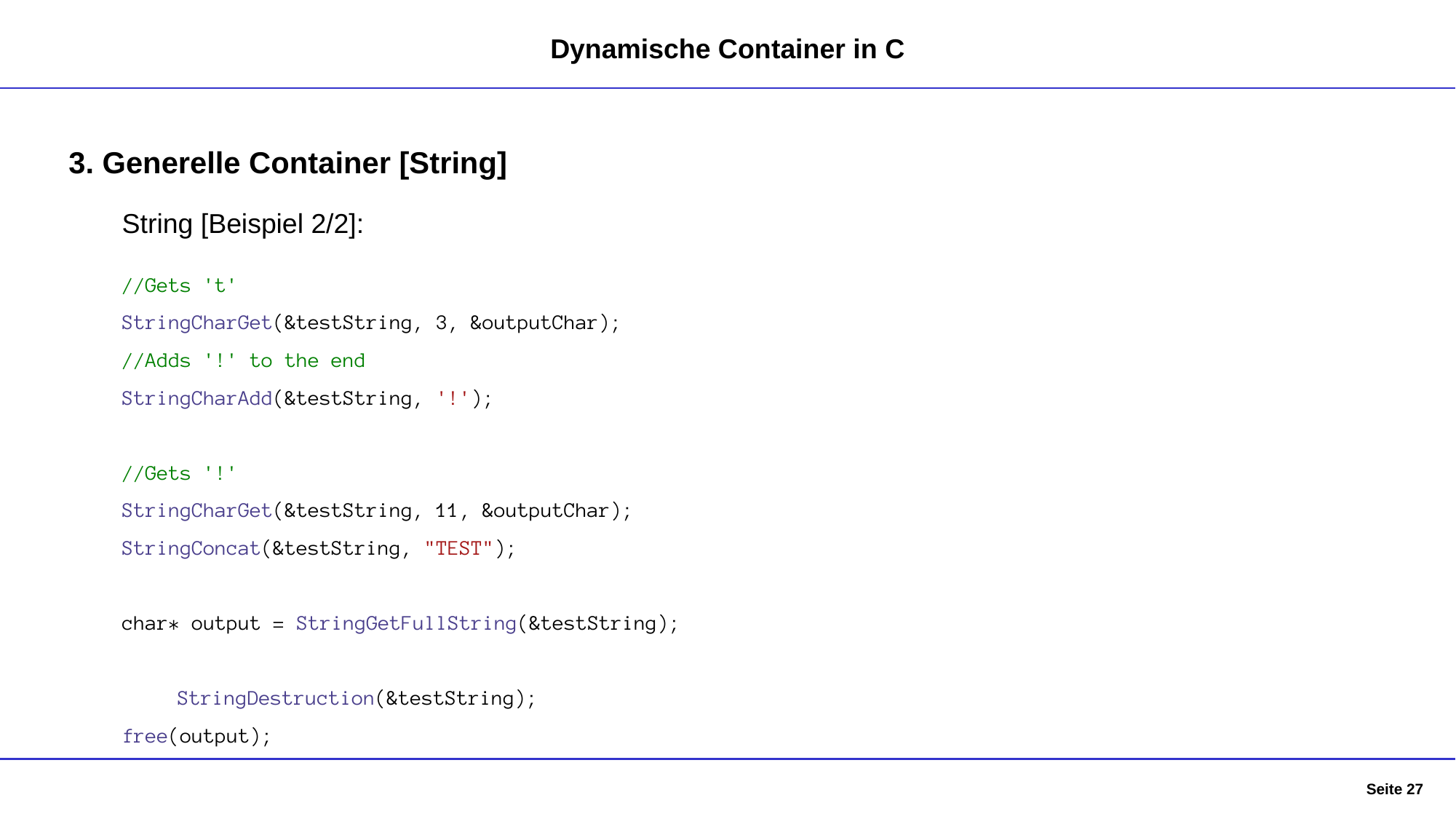

Dynamische Container in C
3. Generelle Container [String]

String [Beispiel 2/2]:
//Gets 't'
StringCharGet(&testString, 3, &outputChar);
//Adds '!' to the end
StringCharAdd(&testString, '!');

//Gets '!'
StringCharGet(&testString, 11, &outputChar);
StringConcat(&testString, "TEST");

char* output = StringGetFullString(&testString);

	StringDestruction(&testString);
free(output);
Seite 27